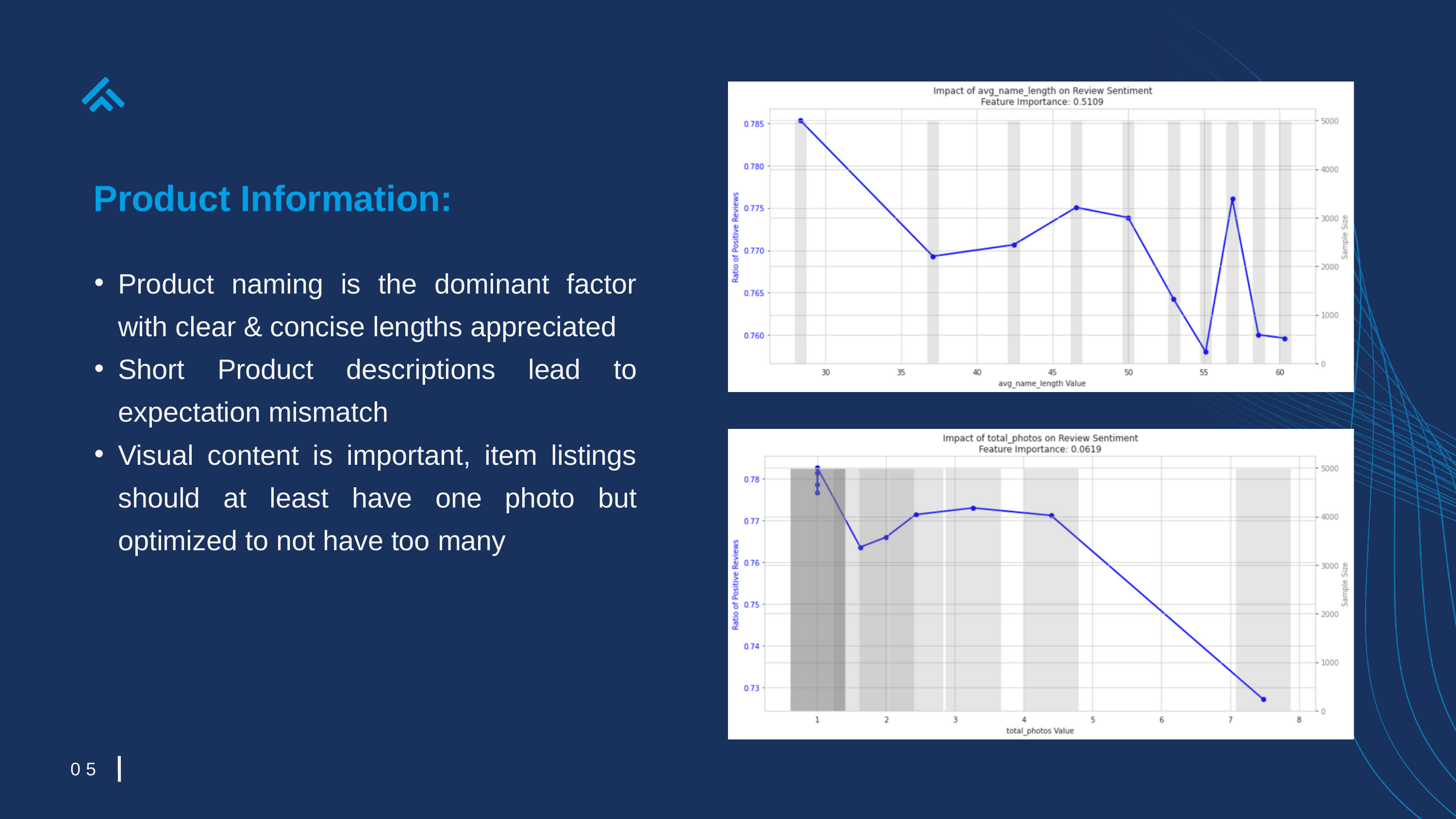

Product Information:
Product naming is the dominant factor with clear & concise lengths appreciated
Short Product descriptions lead to expectation mismatch
Visual content is important, item listings should at least have one photo but optimized to not have too many

05